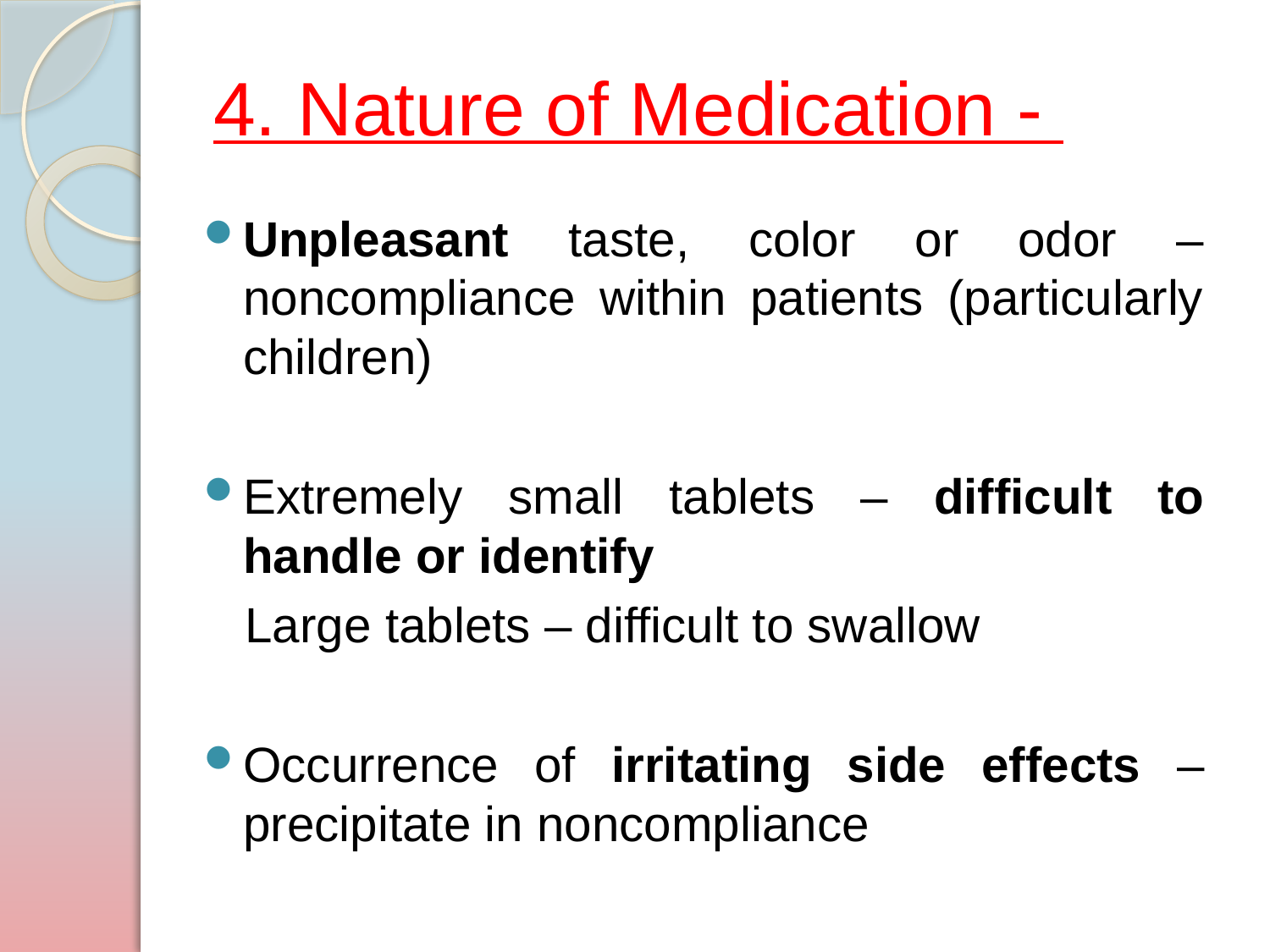

# 4. Nature of Medication -
Unpleasant taste, color or odor – noncompliance within patients (particularly children)

Extremely small tablets – difficult to handle or identify
   Large tablets – difficult to swallow

Occurrence of irritating side effects – precipitate in noncompliance